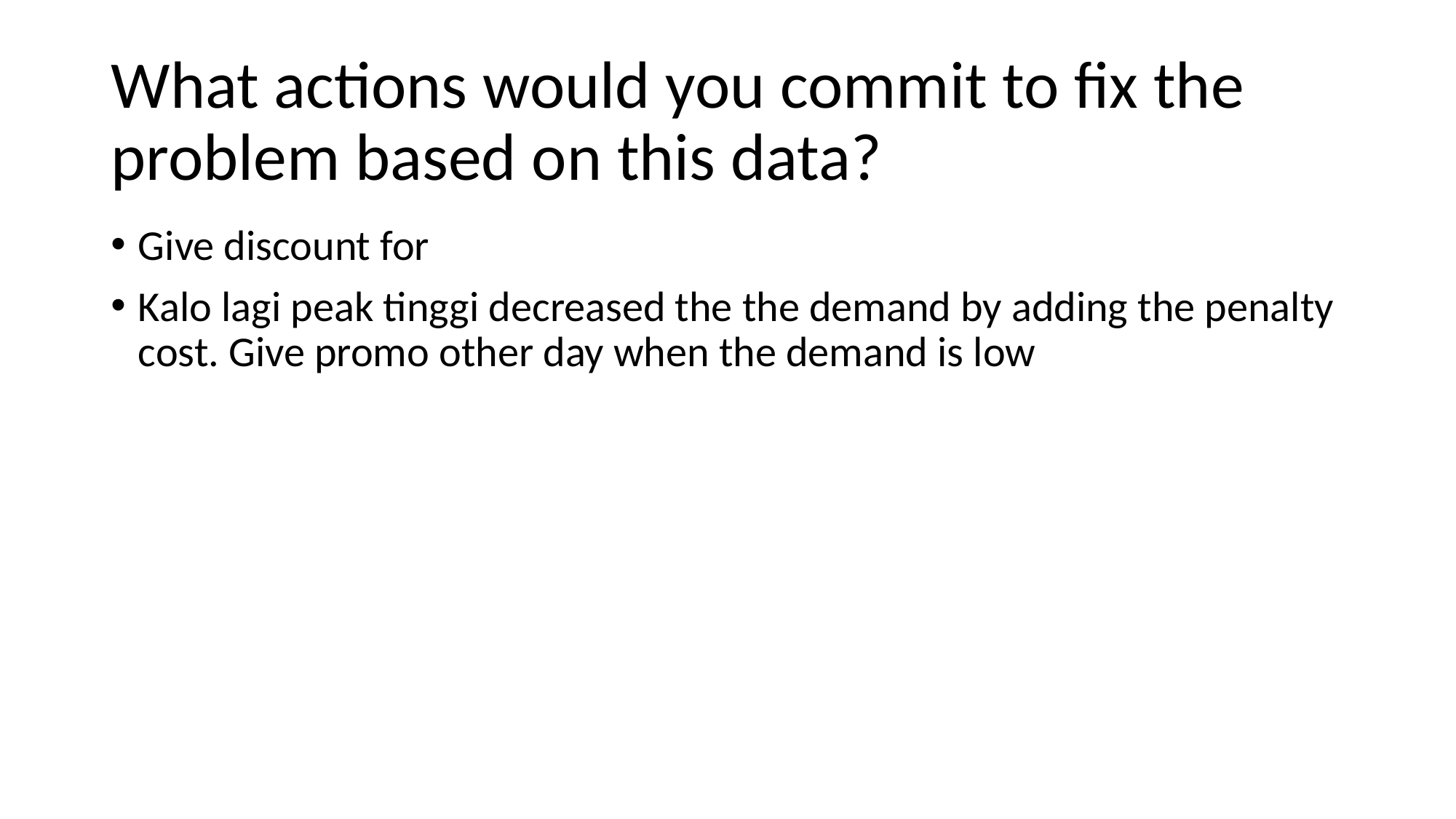

# What actions would you commit to fix the problem based on this data?
Give discount for
Kalo lagi peak tinggi decreased the the demand by adding the penalty cost. Give promo other day when the demand is low